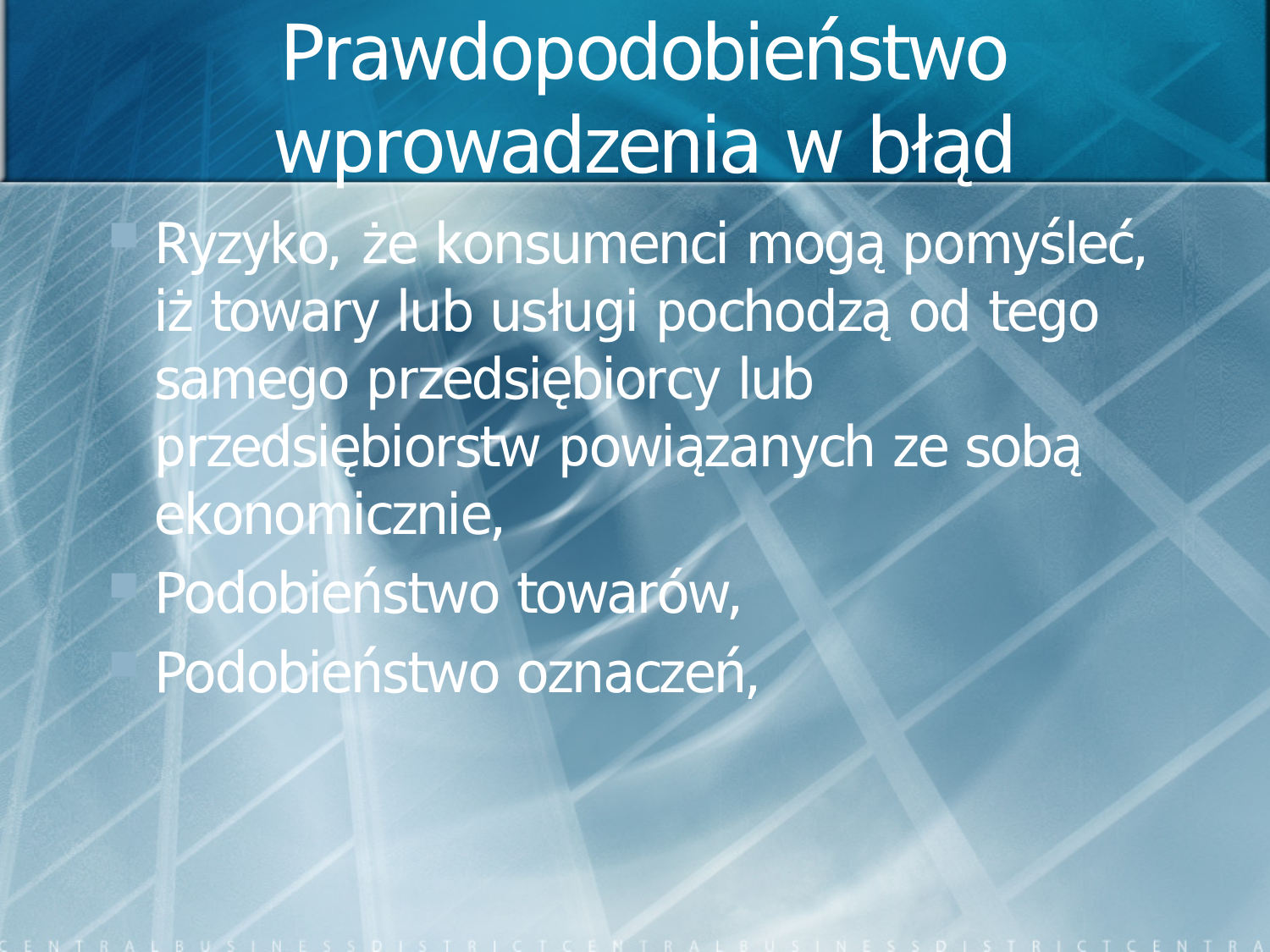

# Prawdopodobieństwo wprowadzenia w błąd
Ryzyko, że konsumenci mogą pomyśleć, iż towary lub usługi pochodzą od tego samego przedsiębiorcy lub przedsiębiorstw powiązanych ze sobą ekonomicznie,
Podobieństwo towarów,
Podobieństwo oznaczeń,